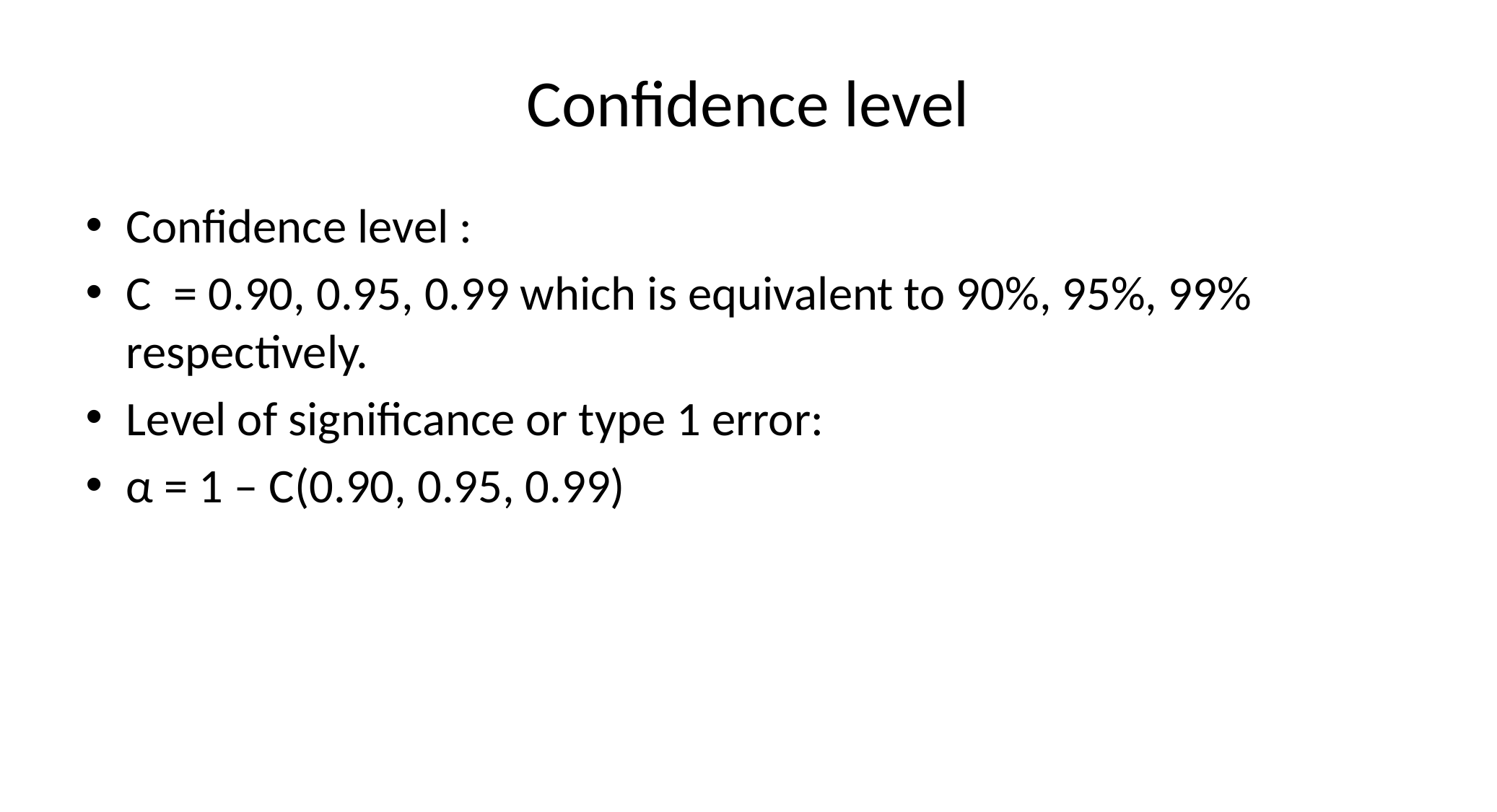

# Confidence level
Confidence level :
C  = 0.90, 0.95, 0.99 which is equivalent to 90%, 95%, 99% respectively.
Level of significance or type 1 error:
α = 1 – C(0.90, 0.95, 0.99)